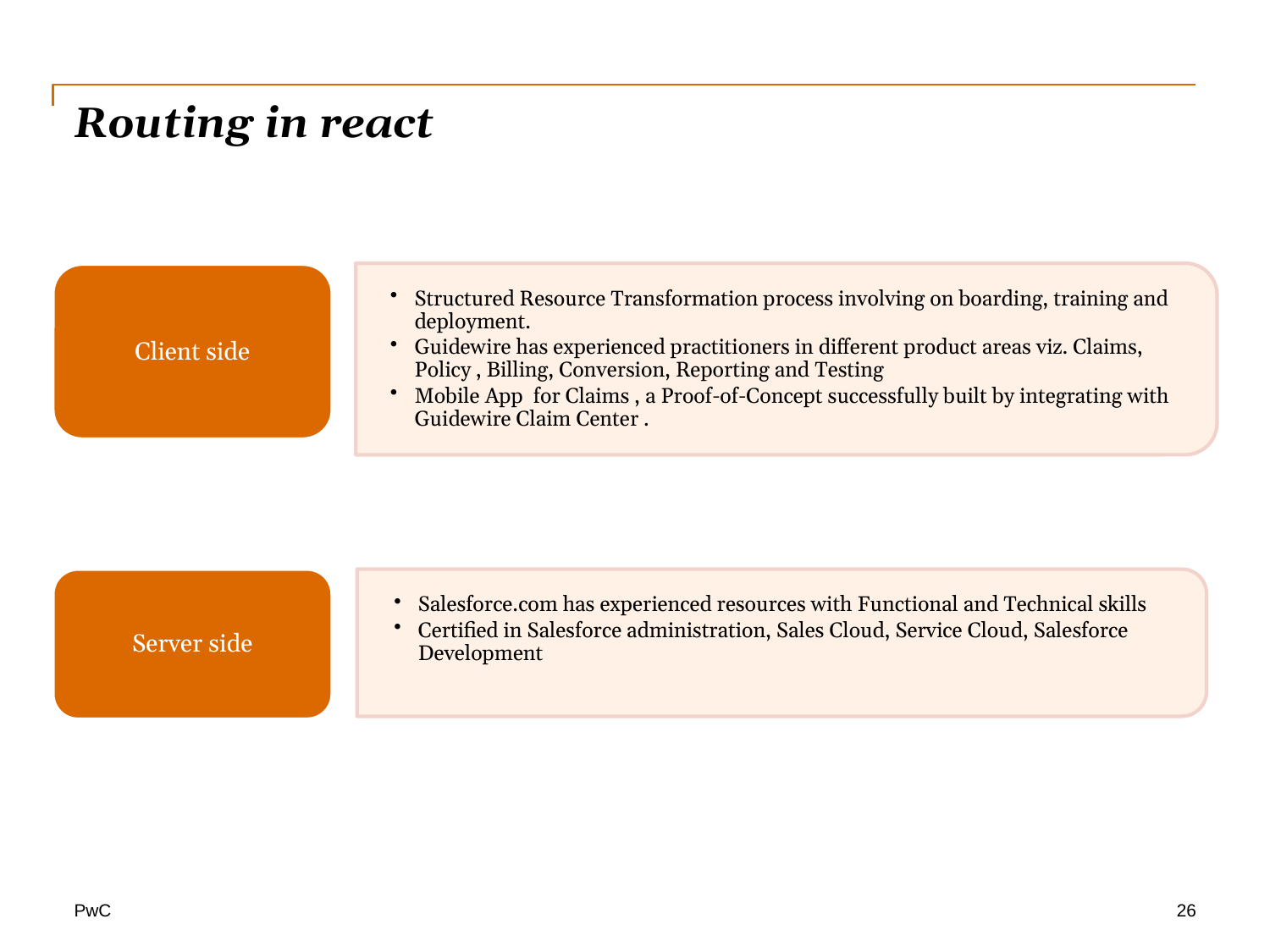

# Routing in react

Structured Resource Transformation process involving on boarding, training and deployment.
Guidewire has experienced practitioners in different product areas viz. Claims, Policy , Billing, Conversion, Reporting and Testing
Mobile App  for Claims , a Proof-of-Concept successfully built by integrating with Guidewire Claim Center .

Client side

Server side

Salesforce.com has experienced resources with Functional and Technical skills
Certified in Salesforce administration, Sales Cloud, Service Cloud, Salesforce Development
26